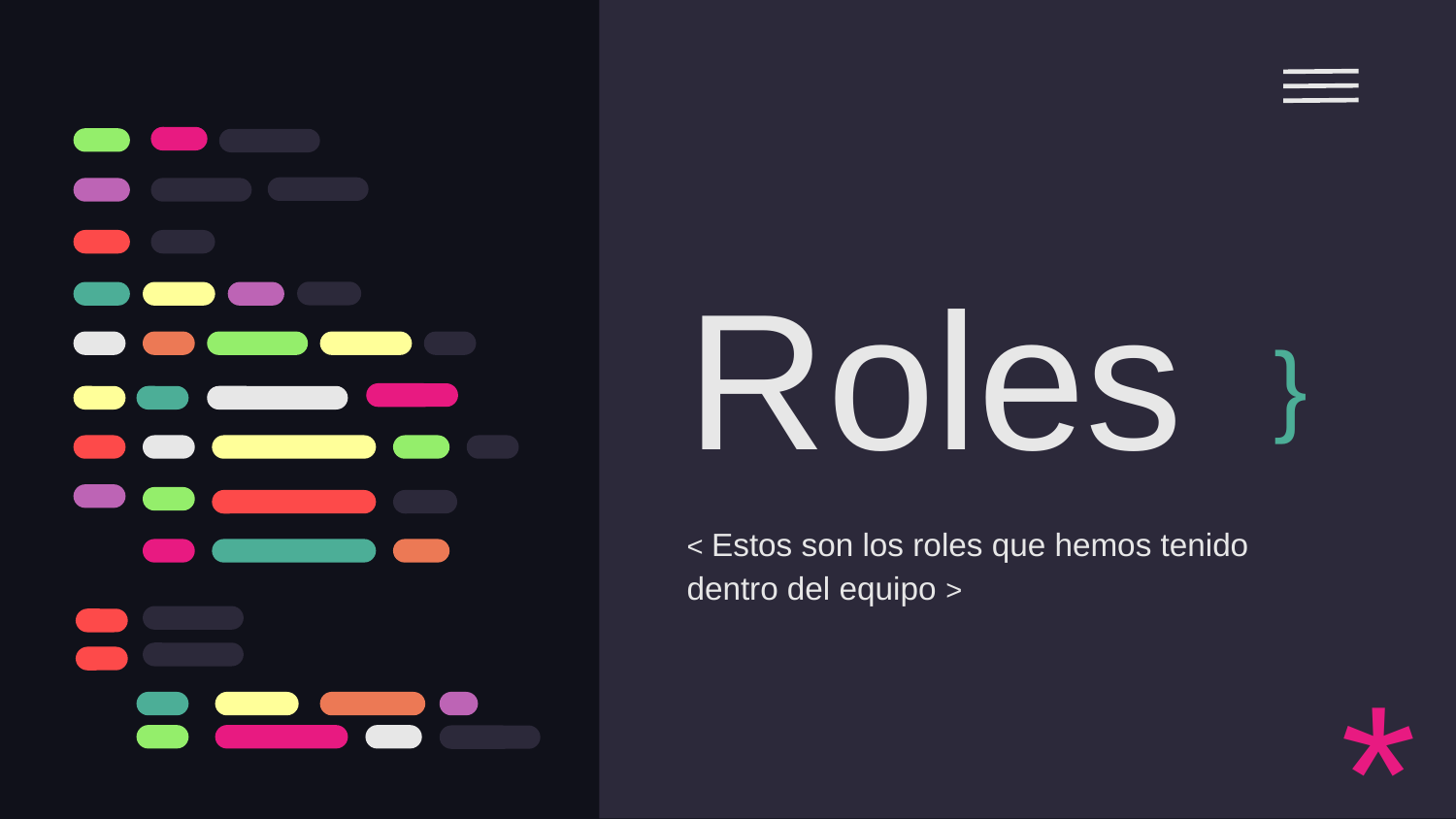

# Roles
}
< Estos son los roles que hemos tenido dentro del equipo >
*